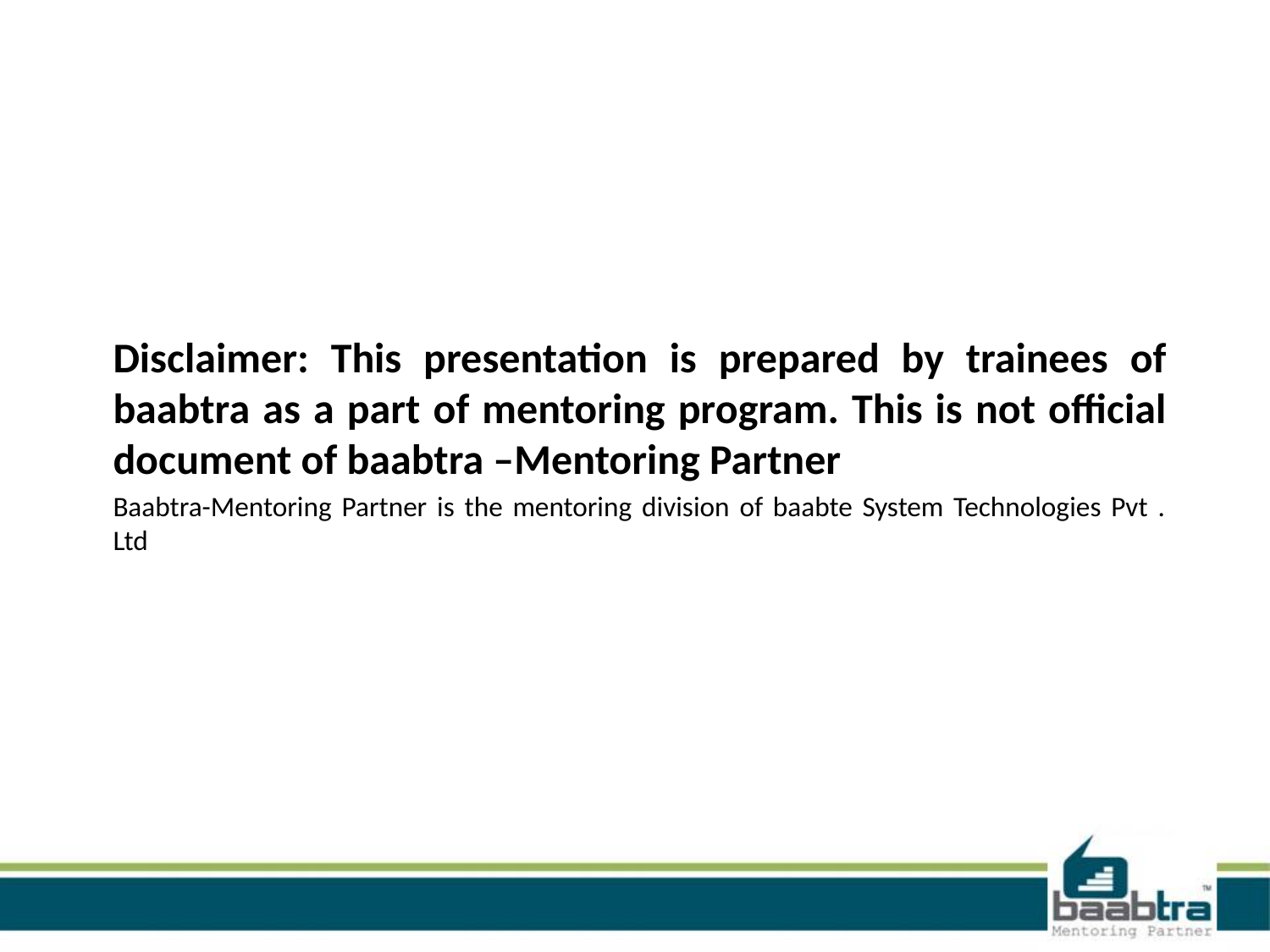

Disclaimer: This presentation is prepared by trainees of baabtra as a part of mentoring program. This is not official document of baabtra –Mentoring Partner
Baabtra-Mentoring Partner is the mentoring division of baabte System Technologies Pvt . Ltd